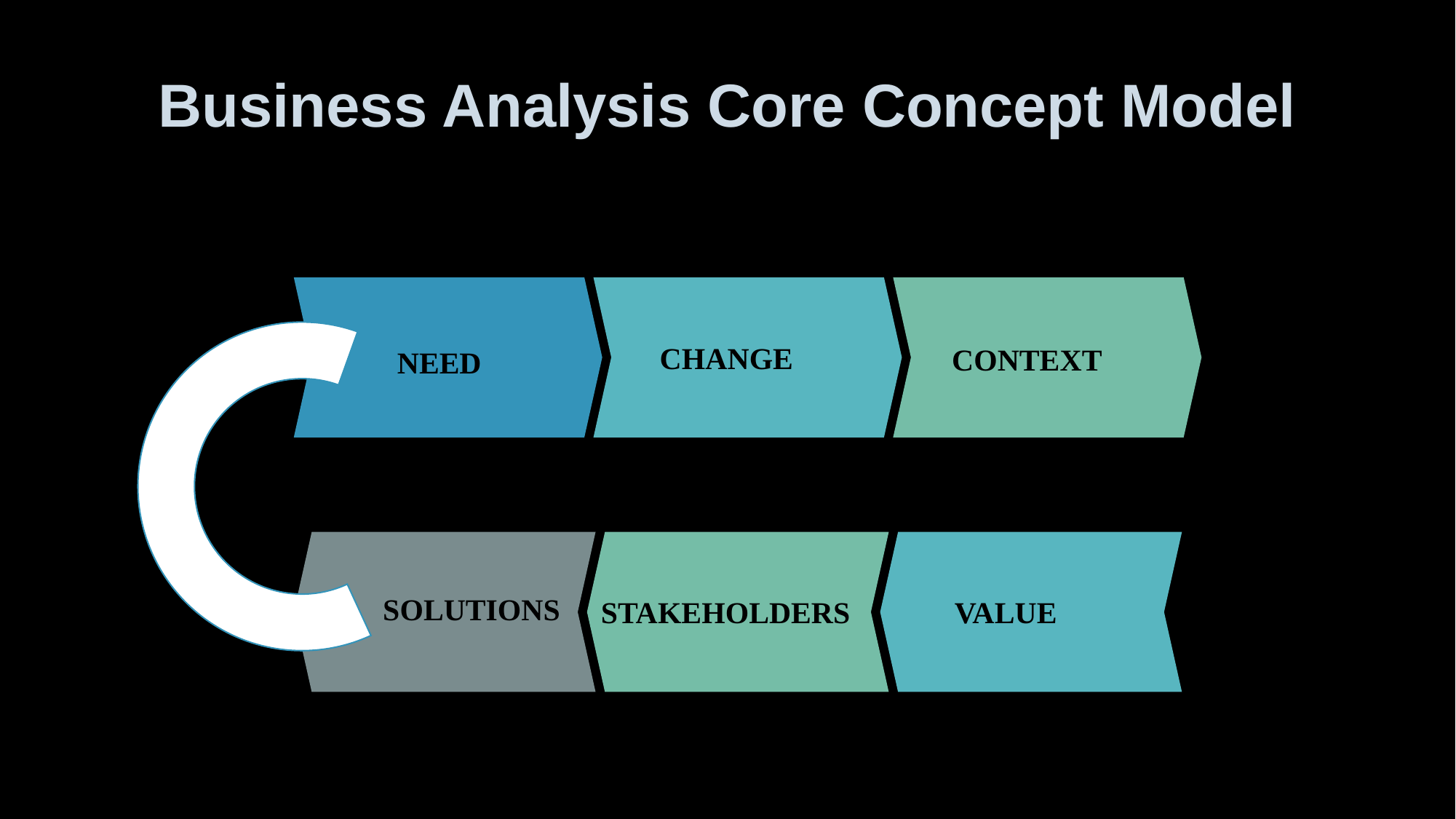

Business Analysis Core Concept Model

CHANGE
CONTEXT
NEED

SOLUTIONS
STAKEHOLDERS
VALUE